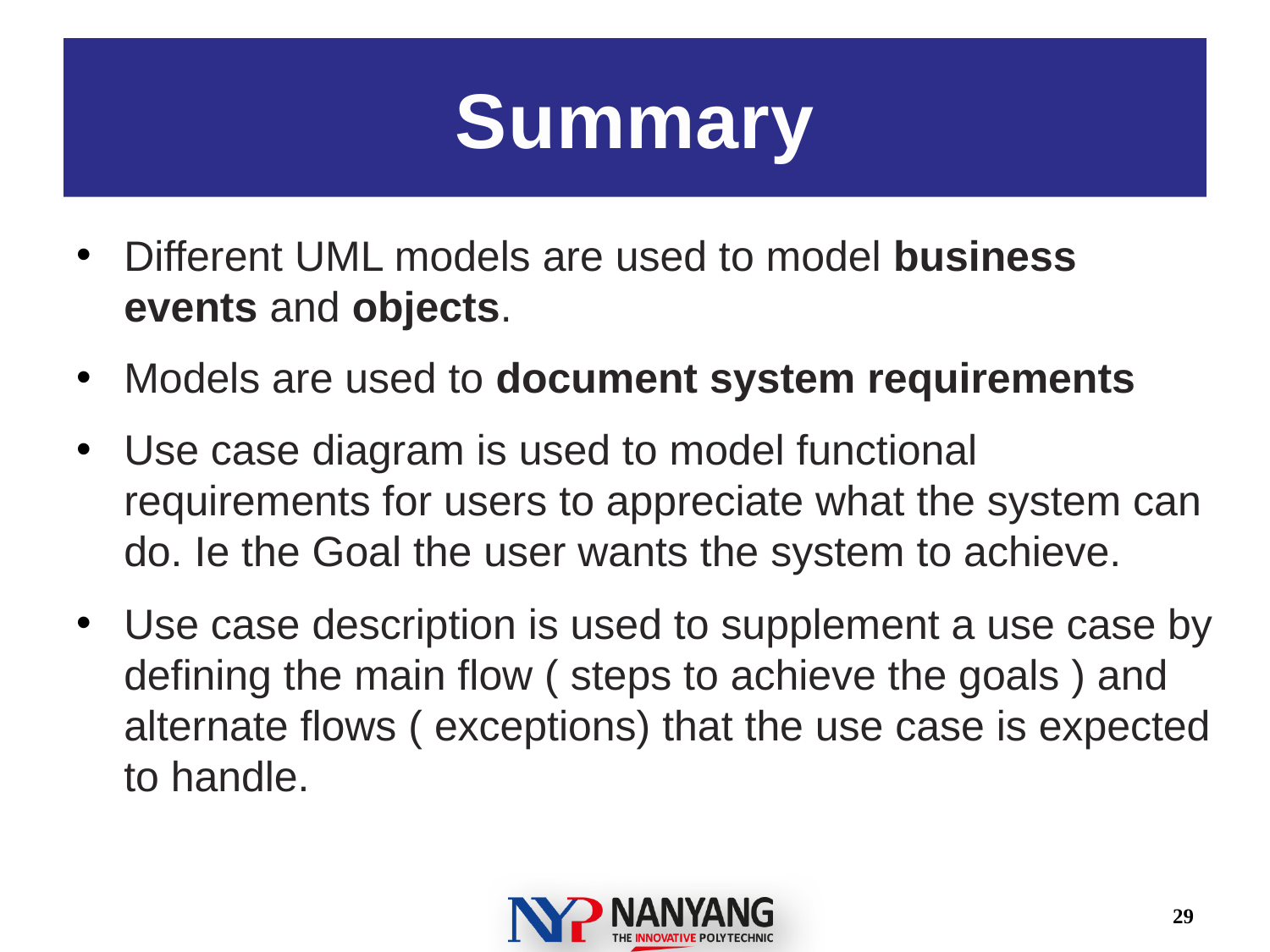

# Summary
Different UML models are used to model business events and objects.
Models are used to document system requirements
Use case diagram is used to model functional requirements for users to appreciate what the system can do. Ie the Goal the user wants the system to achieve.
Use case description is used to supplement a use case by defining the main flow ( steps to achieve the goals ) and alternate flows ( exceptions) that the use case is expected to handle.
29